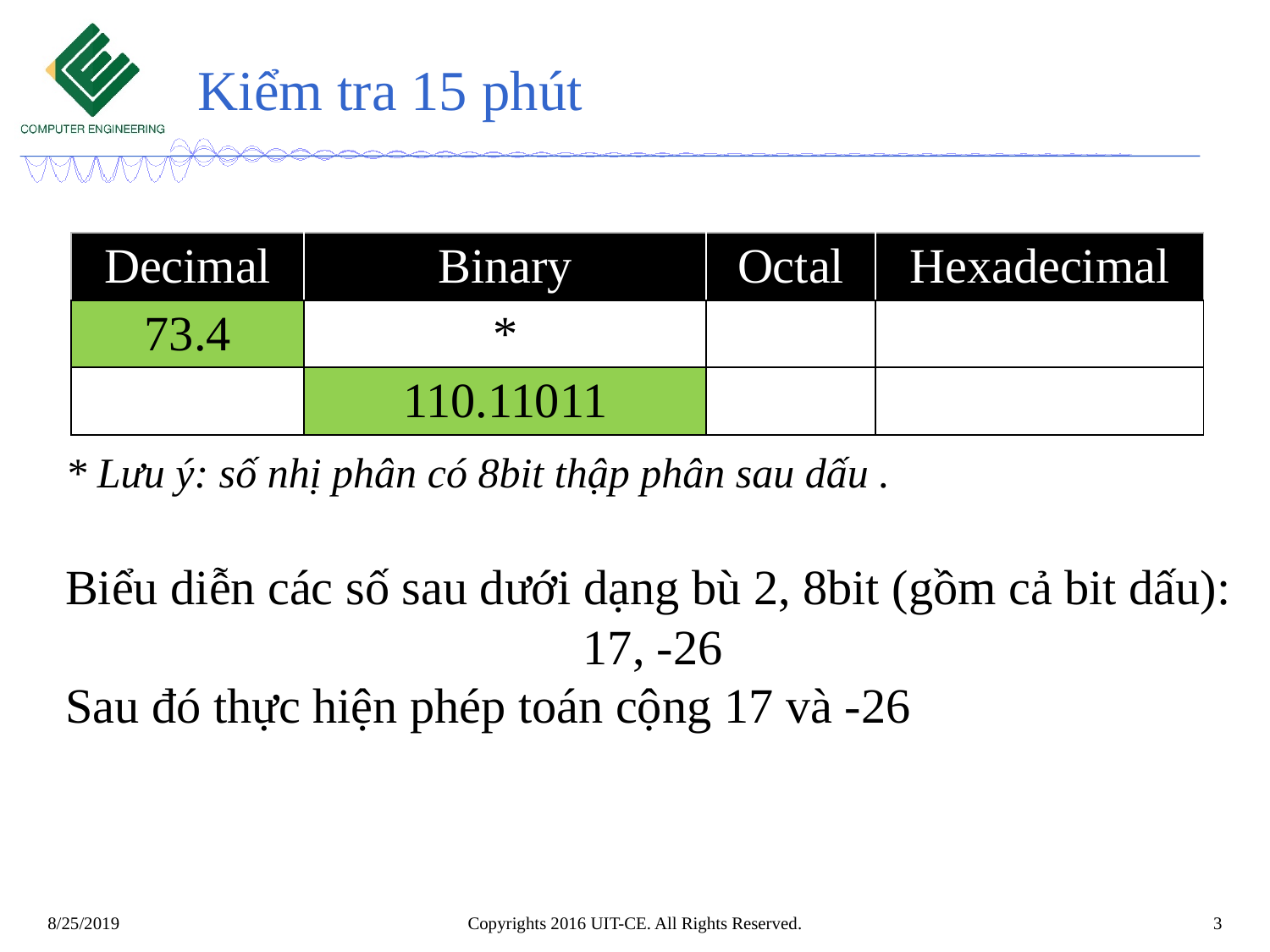

# Kiểm tra 15 phút
| Decimal | Binary | Octal | Hexadecimal |
| --- | --- | --- | --- |
| 73.4 | \* |  |  |
|  | 110.11011 |  |  |
* Lưu ý: số nhị phân có 8bit thập phân sau dấu .

Biểu diễn các số sau dưới dạng bù 2, 8bit (gồm cả bit dấu):
17, -26
Sau đó thực hiện phép toán cộng 17 và -26
Copyrights 2016 UIT-CE. All Rights Reserved.
3
8/25/2019